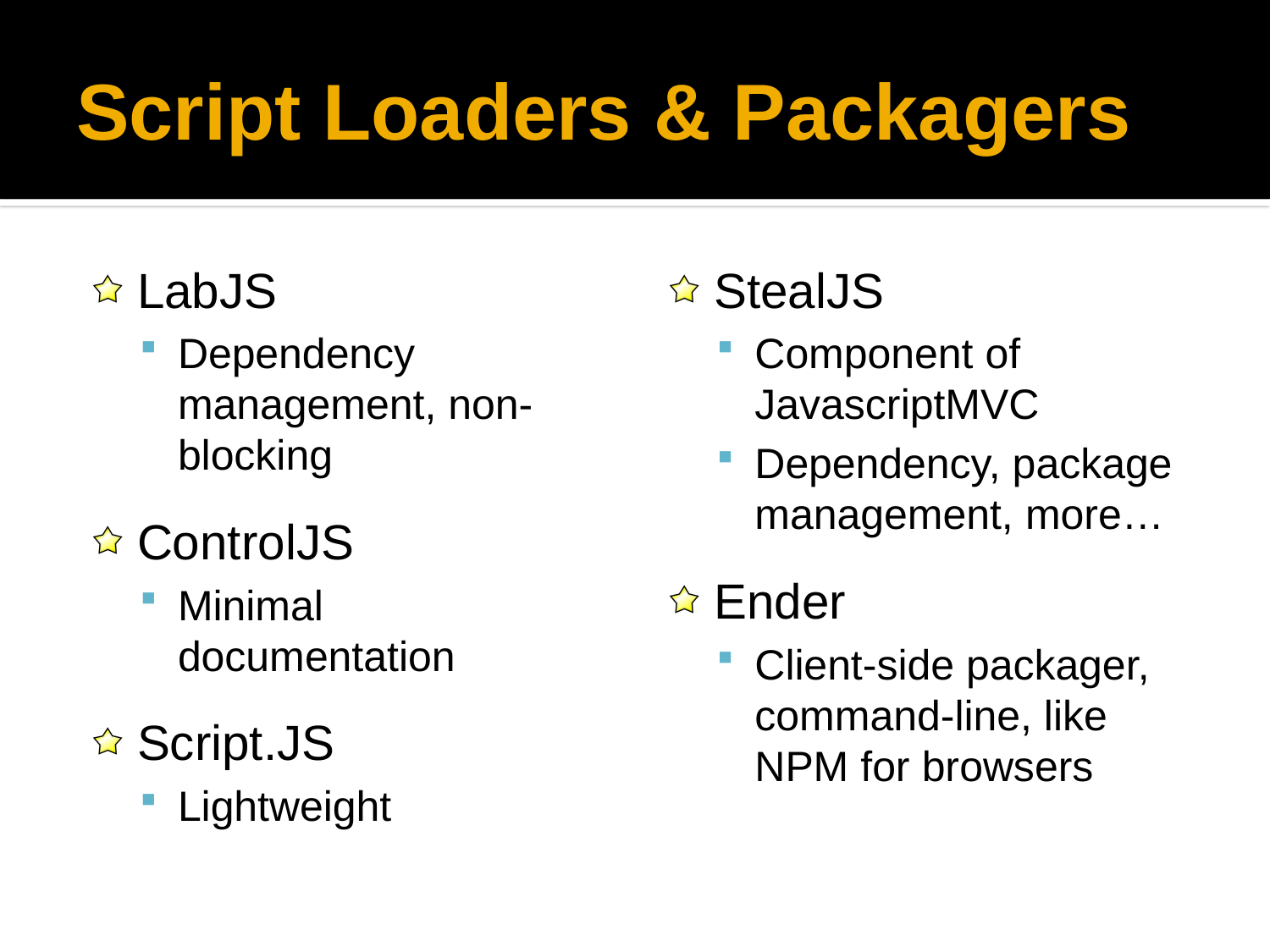

# Script Loaders & Packagers
LabJS
Dependency management, non-blocking
ControlJS
Minimal documentation
Script.JS
Lightweight

StealJS
Component of JavascriptMVC
Dependency, package management, more…
Ender
Client-side packager, command-line, like NPM for browsers